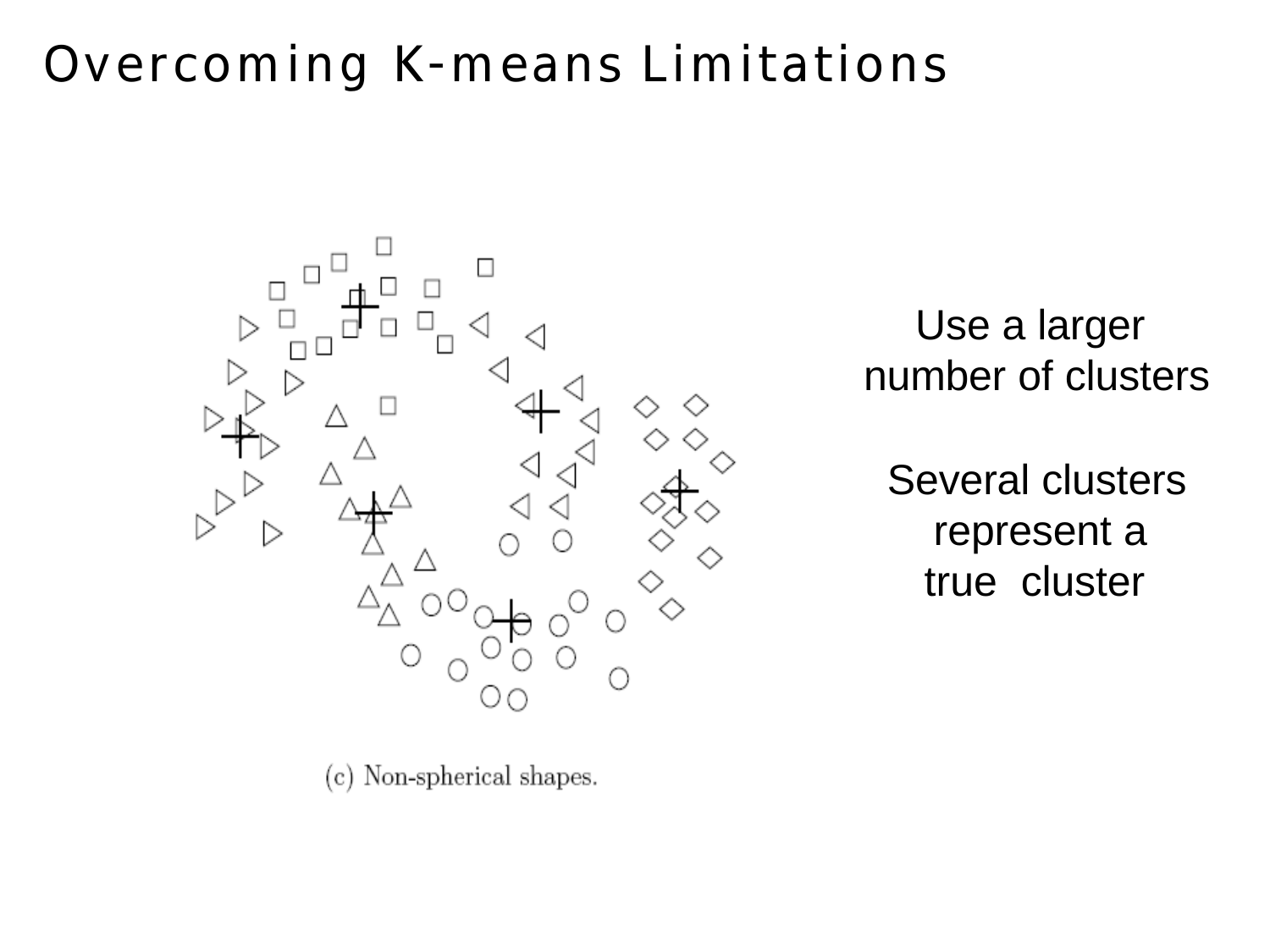

# Overcoming K-means Limitations

Use a larger  number of clusters

Several clusters  represent a true  cluster